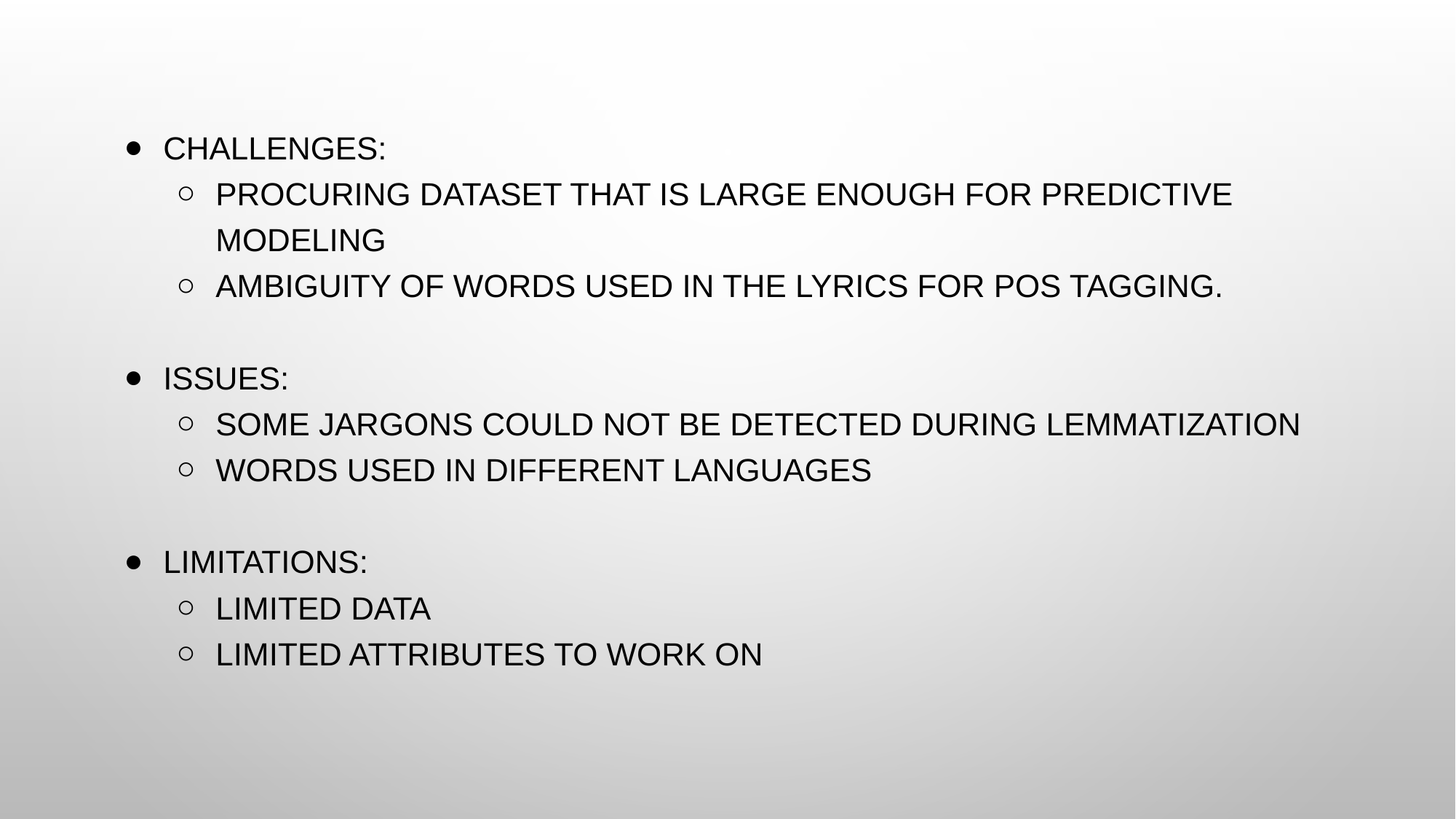

Challenges:
Procuring dataset that is large enough for predictive modeling
Ambiguity of words used in the lyrics for POS Tagging.

Issues:
Some jargons could not be detected during lemmatization
Words used in different languages

Limitations:
Limited Data
Limited Attributes to work on